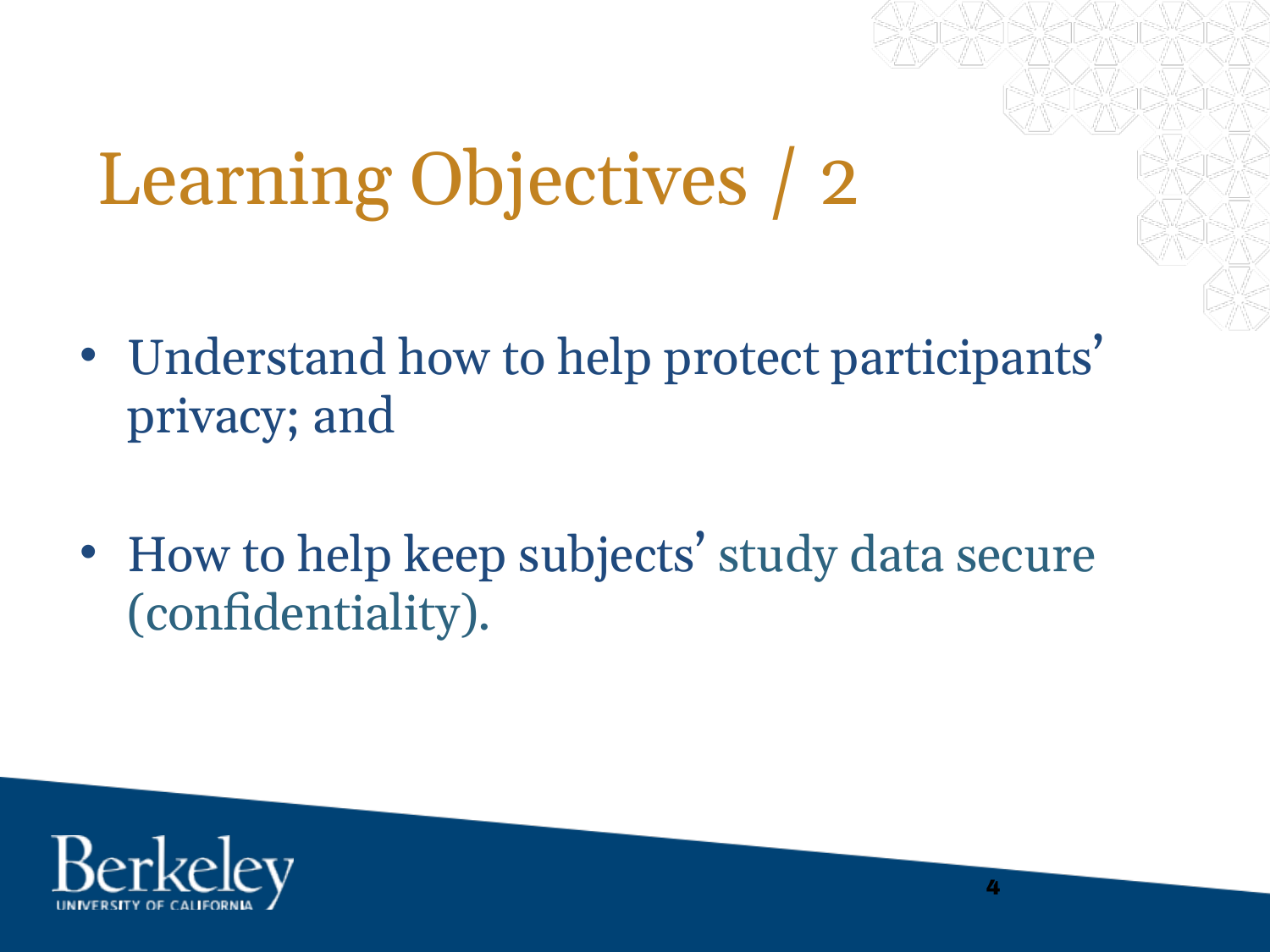

Learning Objectives / 2
# Learning Objectives / 2
Understand how to help protect participants’ privacy; and

How to help keep subjects’ study data secure (confidentiality).

4